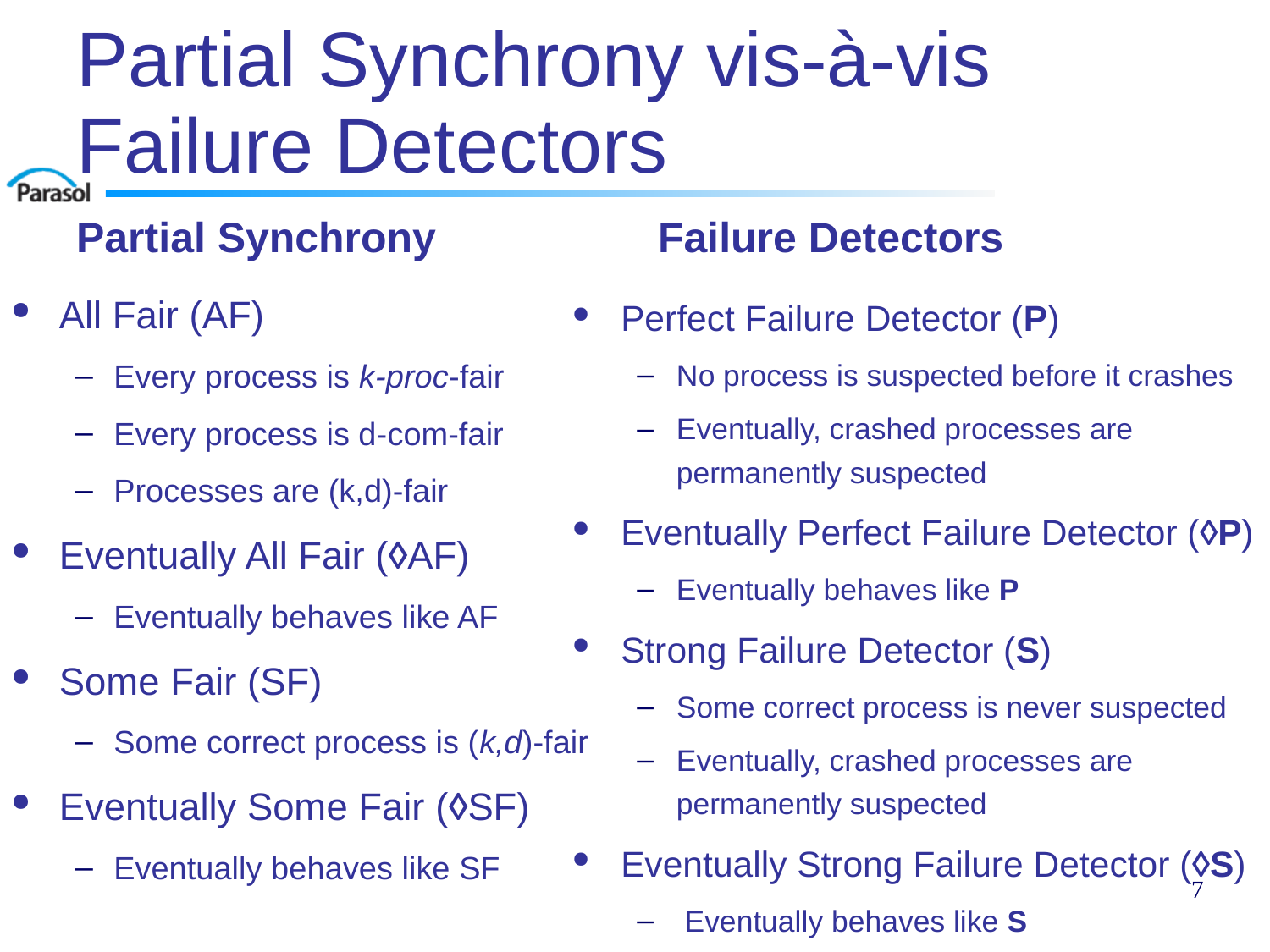

# Partial Synchrony vis-à-vis Failure Detectors
Partial Synchrony
Failure Detectors
All Fair (AF)
Every process is k-proc-fair
Every process is d-com-fair
Processes are (k,d)-fair
Eventually All Fair (◊AF)
Eventually behaves like AF
Some Fair (SF)
Some correct process is (k,d)-fair
Eventually Some Fair (◊SF)
Eventually behaves like SF

Perfect Failure Detector (P)
No process is suspected before it crashes
Eventually, crashed processes are permanently suspected
Eventually Perfect Failure Detector (◊P)
Eventually behaves like P
Strong Failure Detector (S)
Some correct process is never suspected
Eventually, crashed processes are permanently suspected
Eventually Strong Failure Detector (◊S)
 Eventually behaves like S
7